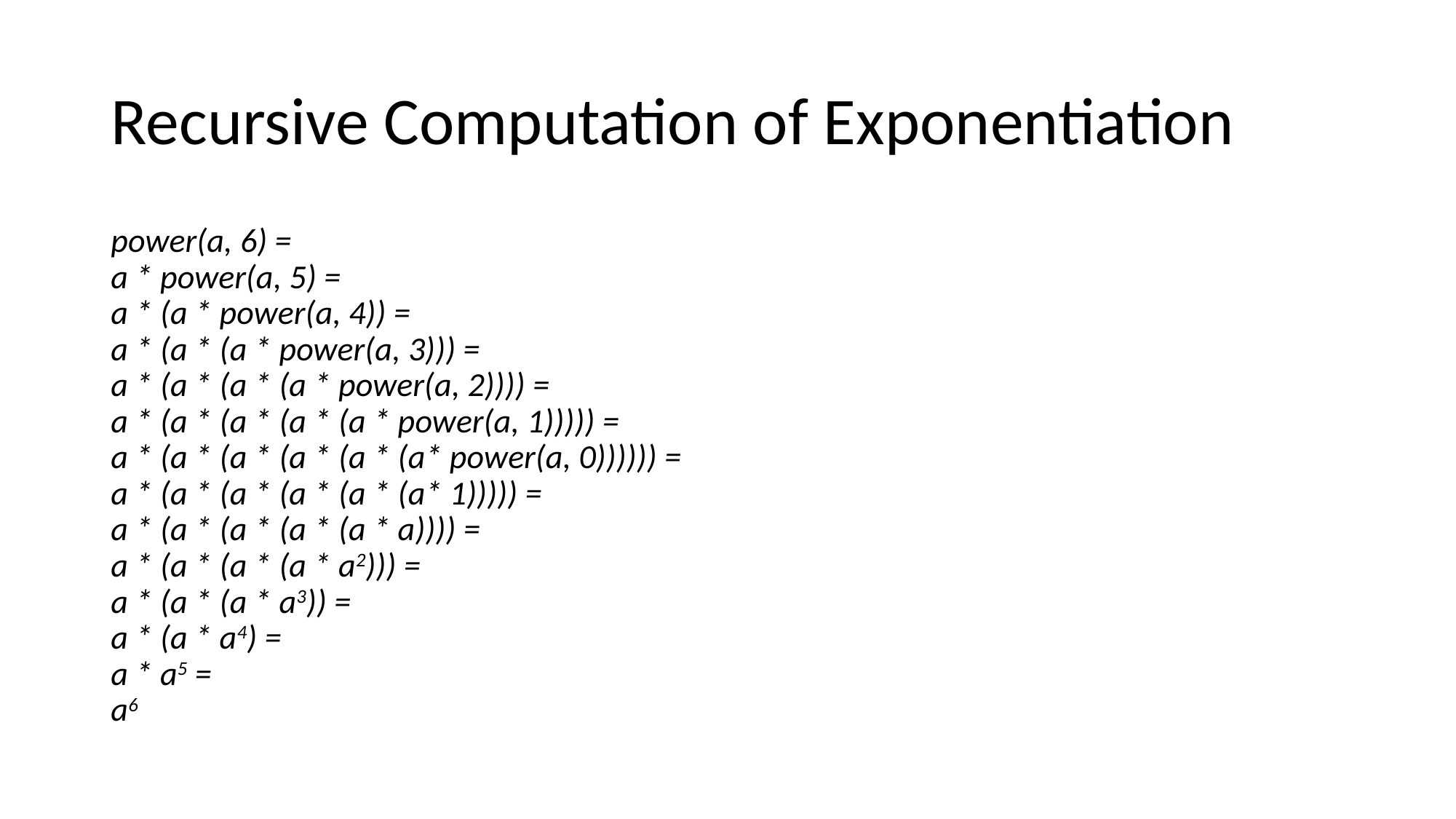

# Recursive Computation of Exponentiation
power(a, 6) =
a * power(a, 5) =
a * (a * power(a, 4)) =
a * (a * (a * power(a, 3))) =
a * (a * (a * (a * power(a, 2)))) =
a * (a * (a * (a * (a * power(a, 1))))) =
a * (a * (a * (a * (a * (a* power(a, 0)))))) =
a * (a * (a * (a * (a * (a* 1))))) =
a * (a * (a * (a * (a * a)))) =
a * (a * (a * (a * a2))) =
a * (a * (a * a3)) =
a * (a * a4) =
a * a5 =
a6